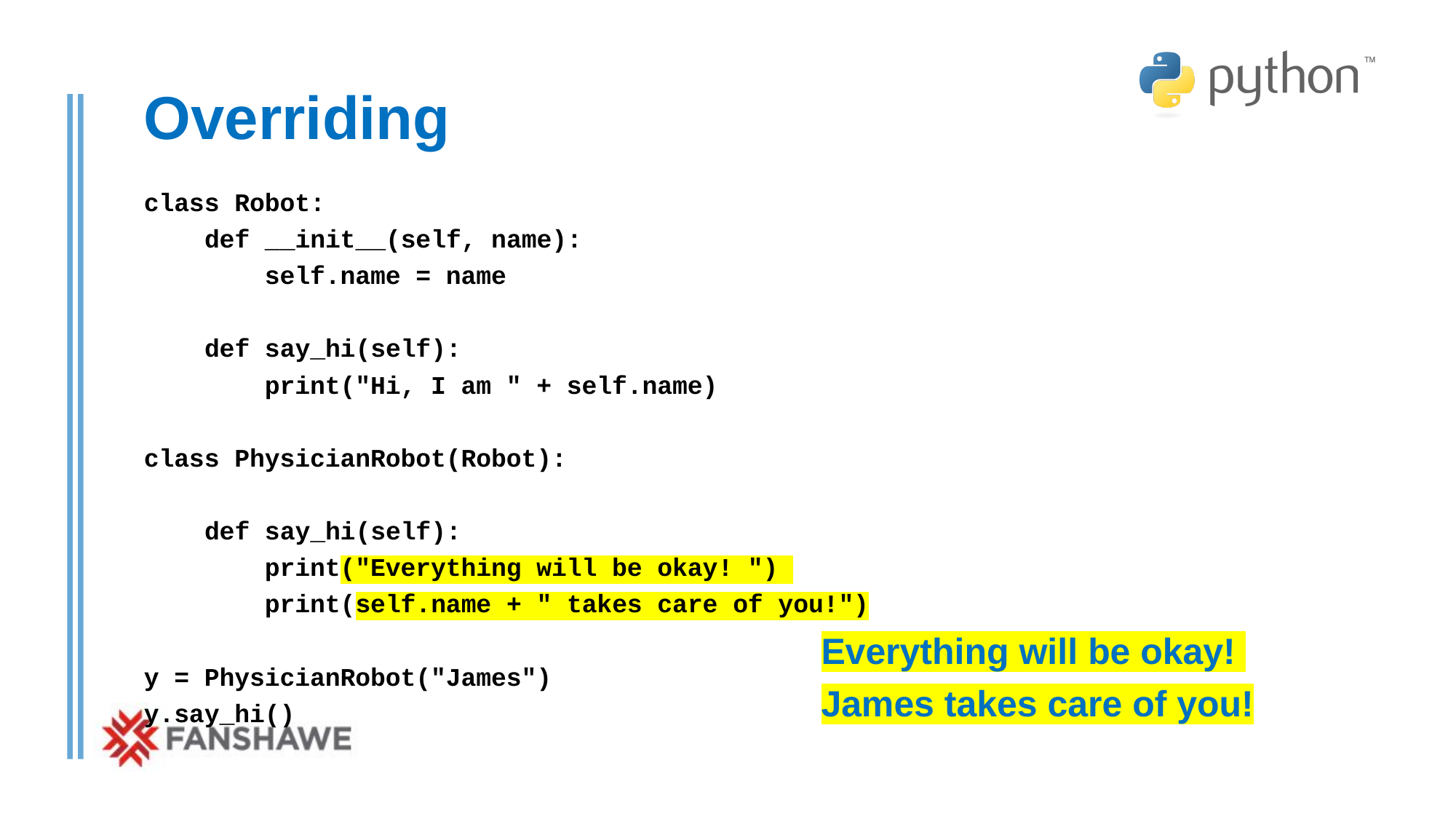

# Overriding
class Robot:
    def __init__(self, name):
        self.name = name

    def say_hi(self):
        print("Hi, I am " + self.name)

class PhysicianRobot(Robot):

    def say_hi(self):
        print("Everything will be okay! ")
        print(self.name + " takes care of you!")

y = PhysicianRobot("James")
y.say_hi()

Everything will be okay!
James takes care of you!